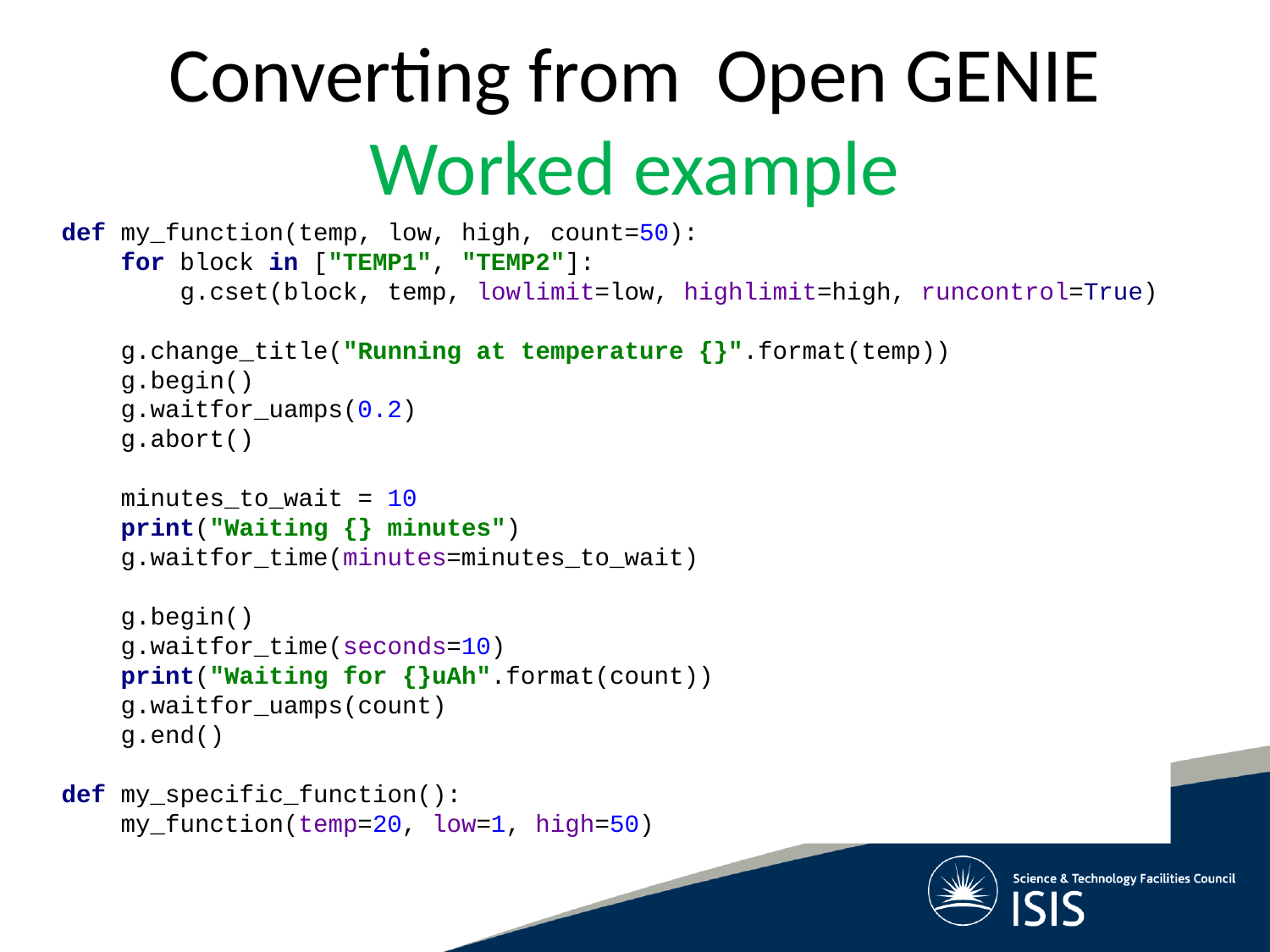

# Converting from  Open GENIE Worked example
def my_function(temp, low, high, count=50):
    for block in ["TEMP1", "TEMP2"]:
        g.cset(block, temp, lowlimit=low, highlimit=high, runcontrol=True)
    g.change_title("Running at temperature {}".format(temp))
    g.begin()
    g.waitfor_uamps(0.2)
    g.abort()
    minutes_to_wait = 10
    print("Waiting {} minutes")
    g.waitfor_time(minutes=minutes_to_wait)
    g.begin()
    g.waitfor_time(seconds=10)
    print("Waiting for {}uAh".format(count))
    g.waitfor_uamps(count)
    g.end()
def my_specific_function():
    my_function(temp=20, low=1, high=50)